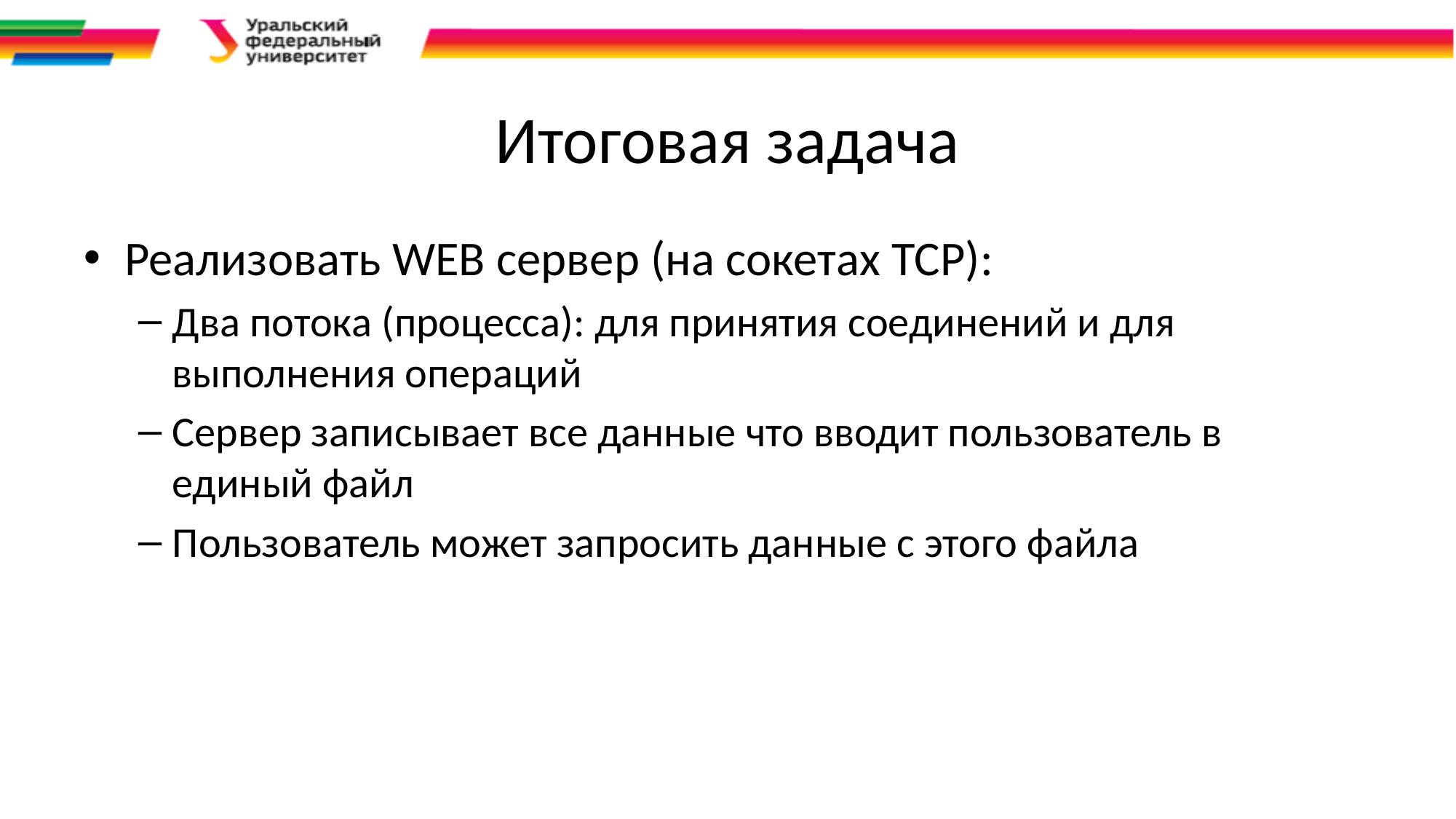

# Итоговая задача
Реализовать WEB сервер (на сокетах TCP):
Два потока (процесса): для принятия соединений и для выполнения операций
Сервер записывает все данные что вводит пользователь в единый файл
Пользователь может запросить данные с этого файла